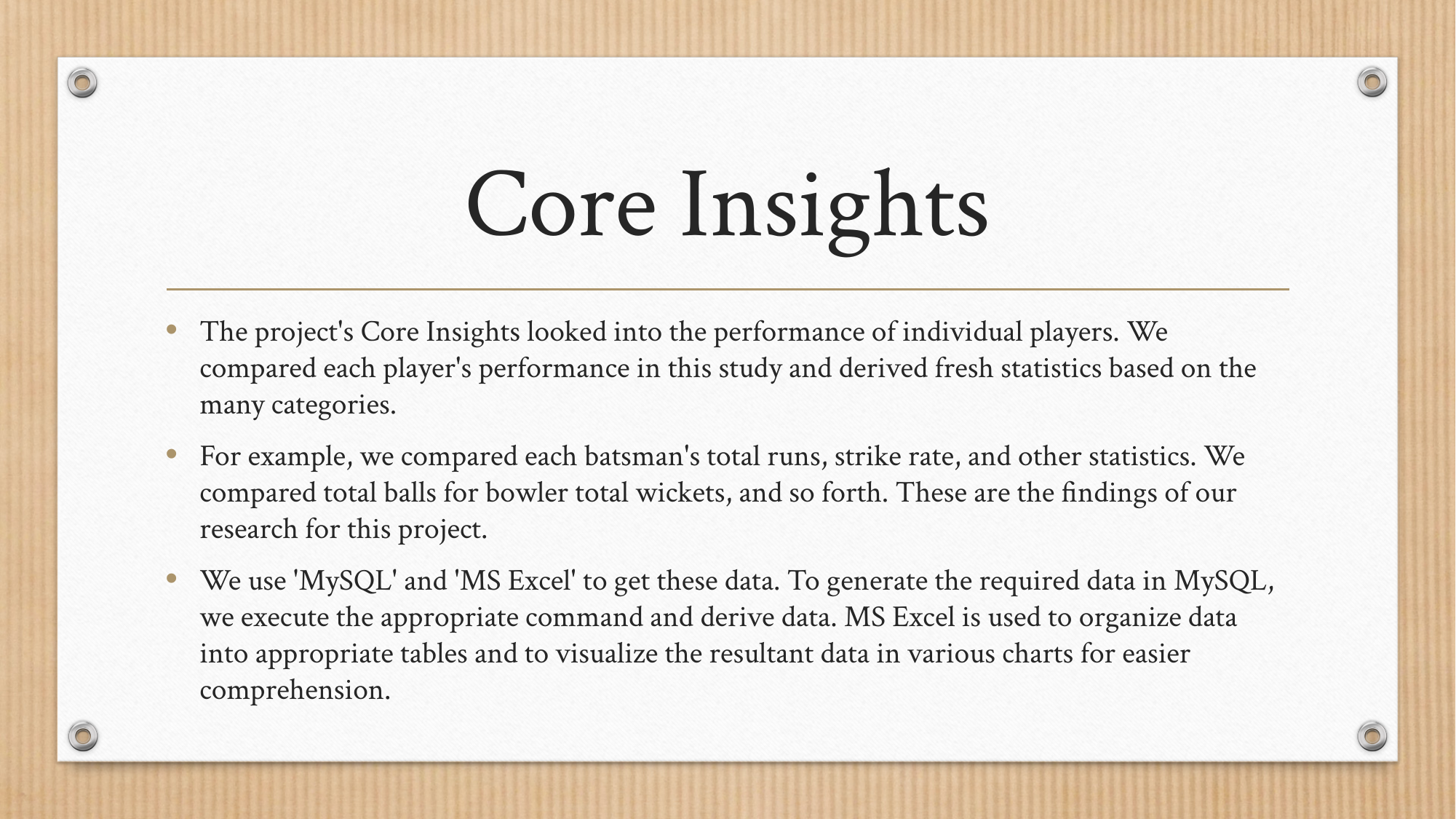

# Core Insights
The project's Core Insights looked into the performance of individual players. We compared each player's performance in this study and derived fresh statistics based on the many categories.
For example, we compared each batsman's total runs, strike rate, and other statistics. We compared total balls for bowler total wickets, and so forth. These are the findings of our research for this project.
We use 'MySQL' and 'MS Excel' to get these data. To generate the required data in MySQL, we execute the appropriate command and derive data. MS Excel is used to organize data into appropriate tables and to visualize the resultant data in various charts for easier comprehension.